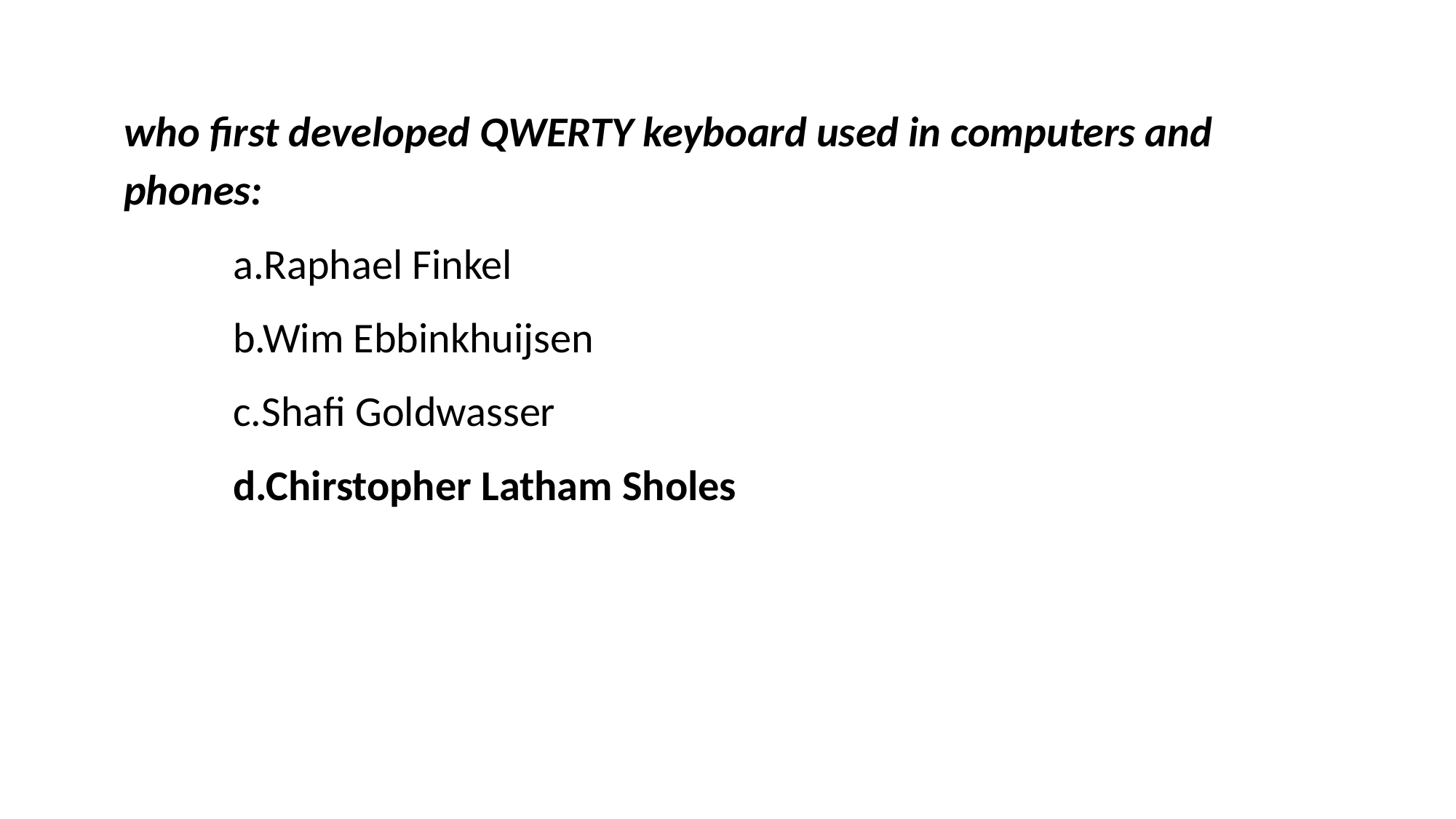

who first developed QWERTY keyboard used in computers and phones:
	a.Raphael Finkel
	b.Wim Ebbinkhuijsen
	c.Shafi Goldwasser
	d.Chirstopher Latham Sholes